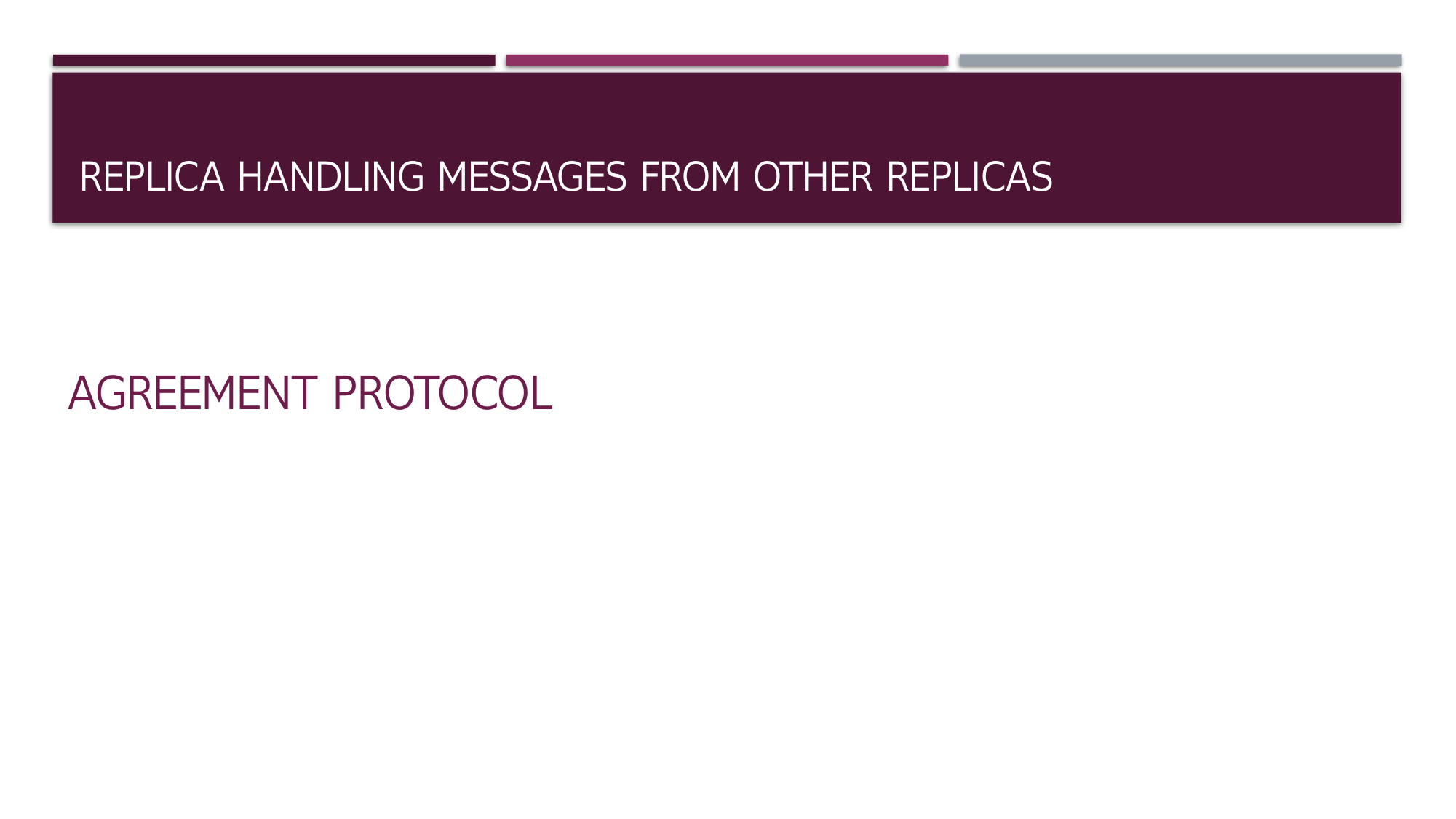

# REPLICA HANDLING MESSAGES FROM OTHER REPLICAS
AGREEMENT PROTOCOL